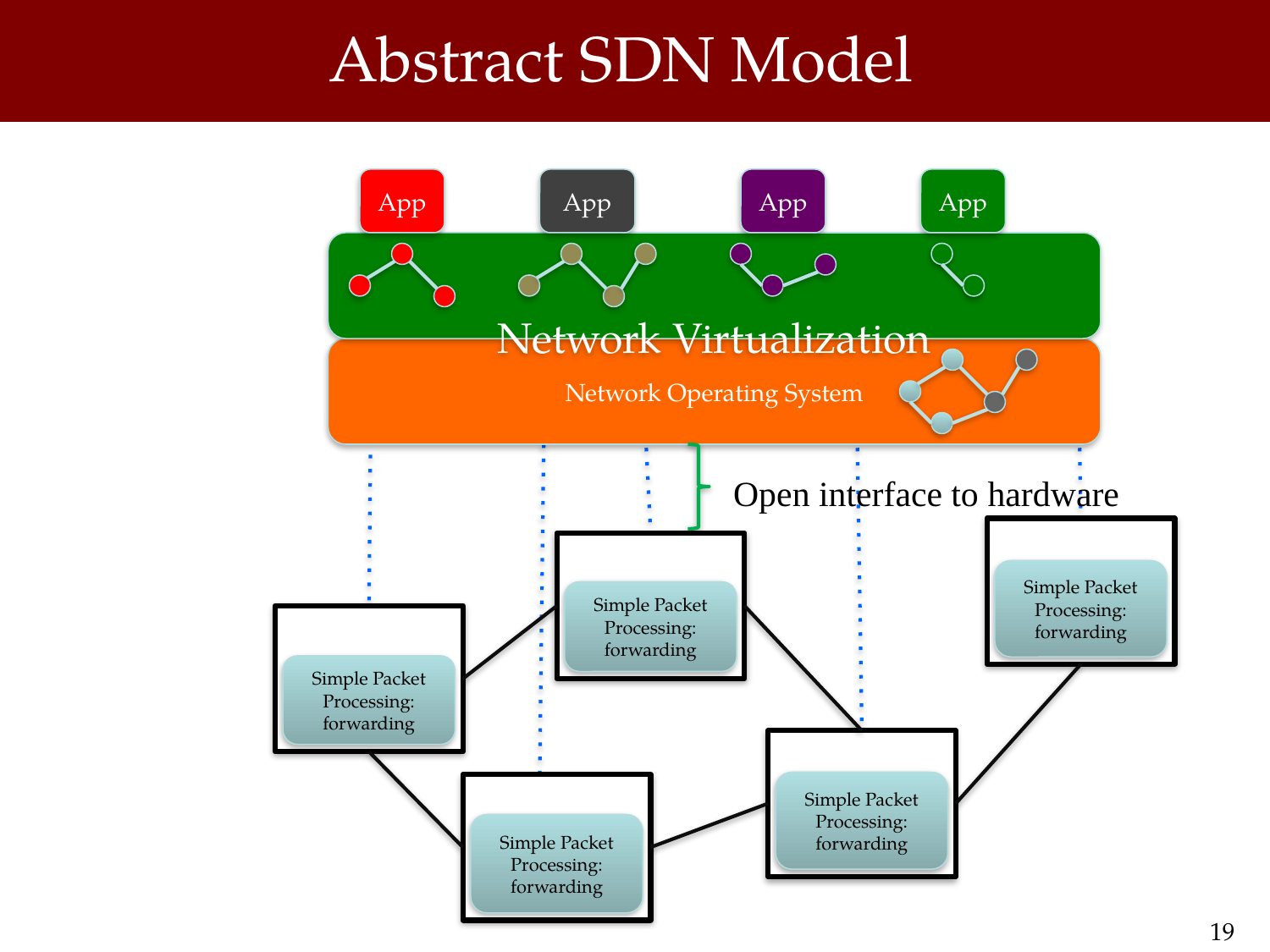

# Abstract SDN Model
App
App
App
App

Network Virtualization

Network Operating System

Open interface to hardware

Simple Packet Processing: forwarding

Simple Packet Processing: forwarding

Simple Packet Processing: forwarding

Simple Packet Processing: forwarding

Simple Packet Processing: forwarding
19